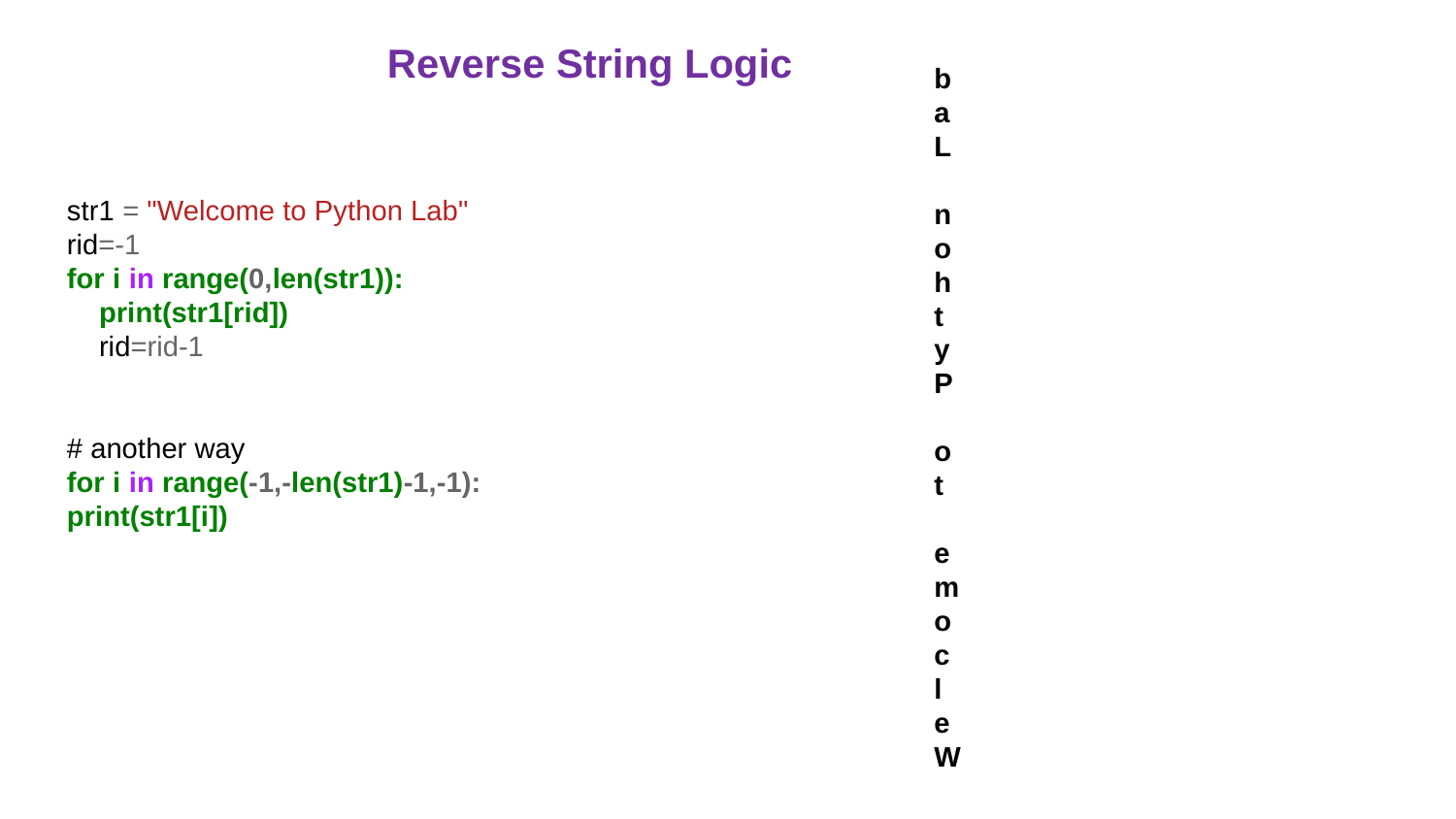

Reverse String Logic
b
a
L

n
o
h
t
y
P

o
t

e
m
o
c
l
e
W
str1 = "Welcome to Python Lab"
rid=-1
for i in range(0,len(str1)):
    print(str1[rid])
    rid=rid-1

# another way
for i in range(-1,-len(str1)-1,-1):
print(str1[i])